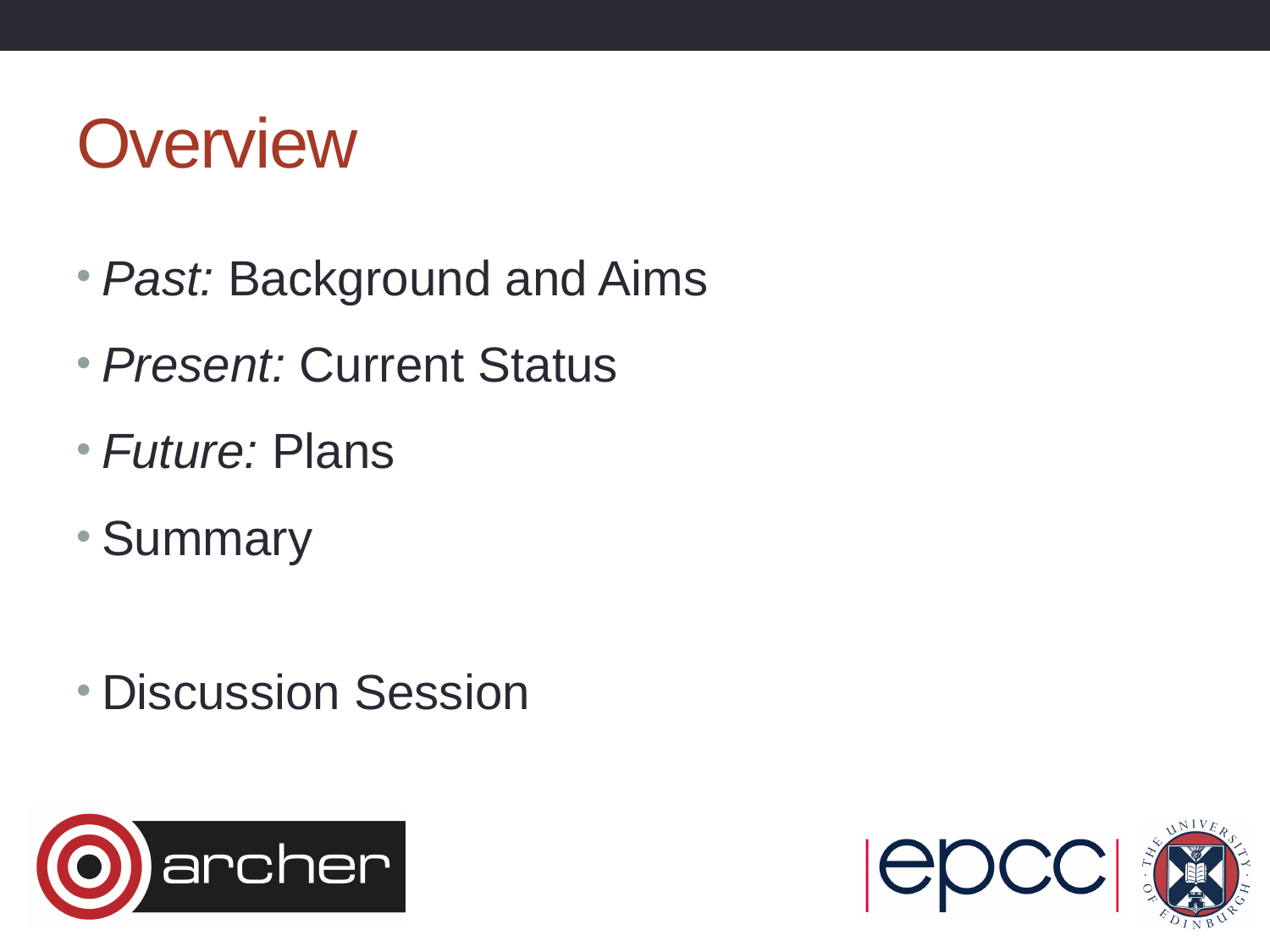

# Overview
Past: Background and Aims
Present: Current Status
Future: Plans
Summary

Discussion Session